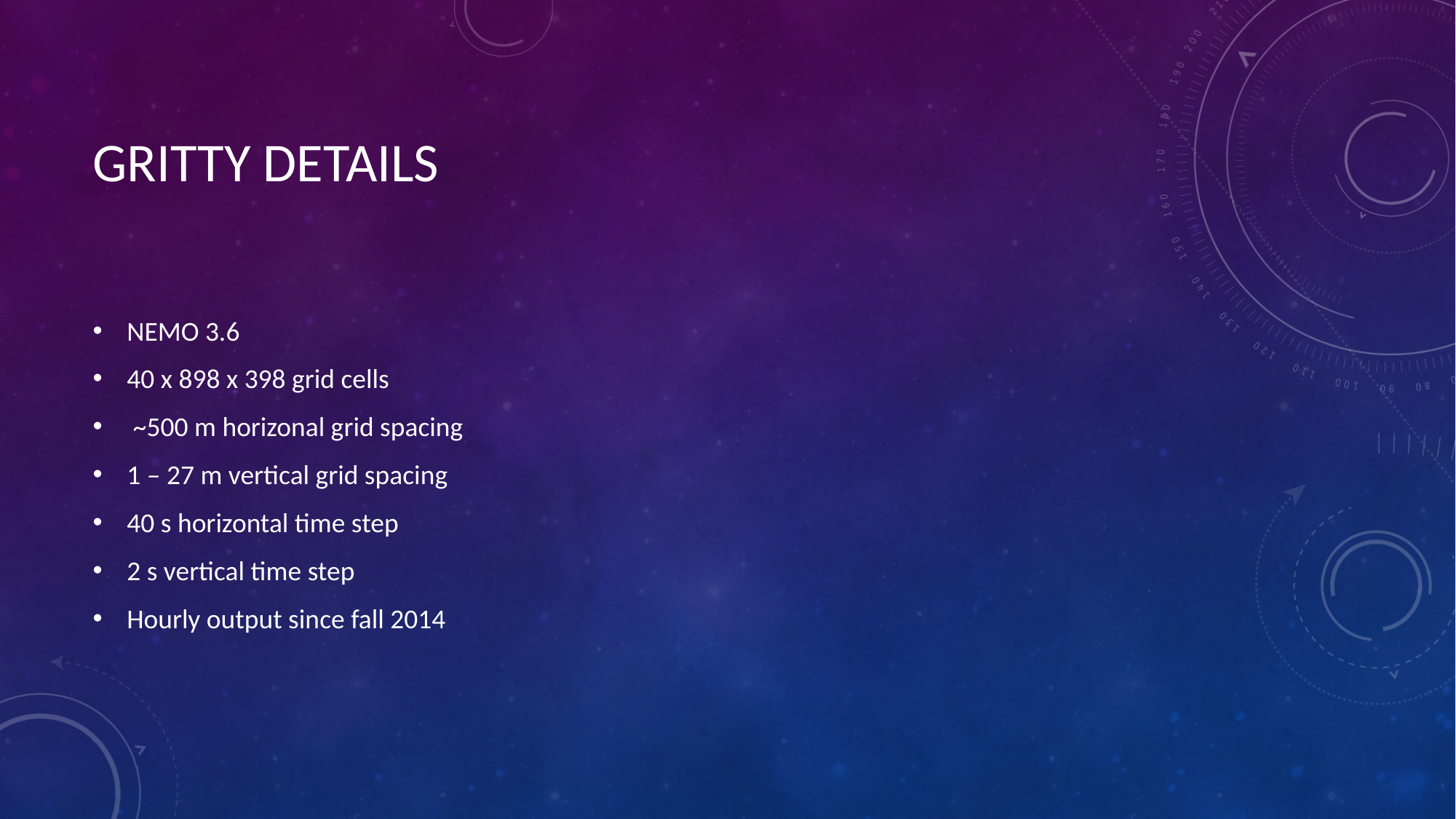

# Gritty details
NEMO 3.6
40 x 898 x 398 grid cells
 ~500 m horizonal grid spacing
1 – 27 m vertical grid spacing
40 s horizontal time step
2 s vertical time step
Hourly output since fall 2014